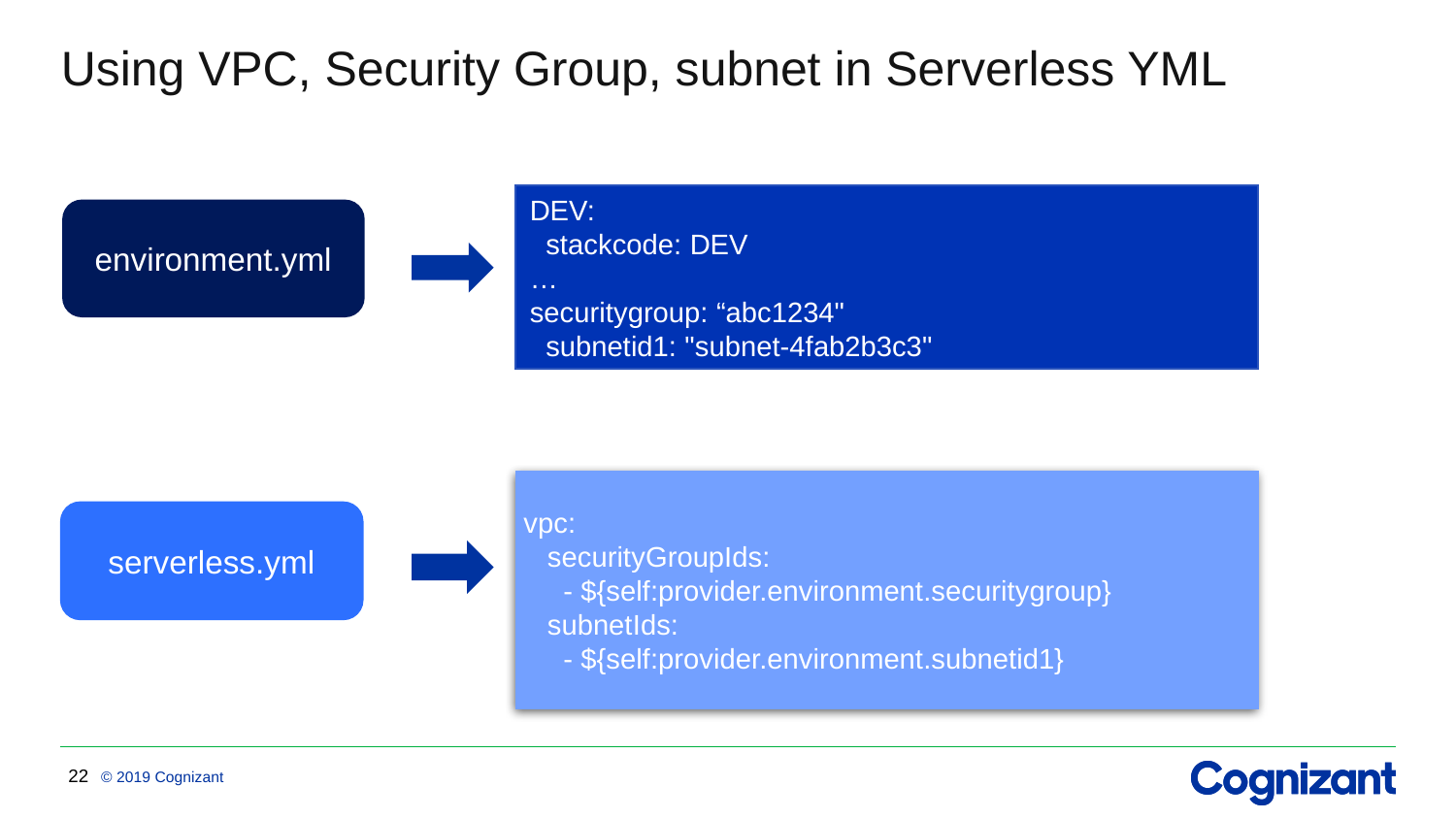

# Using VPC, Security Group, subnet in Serverless YML
DEV:
  stackcode: DEV
…
securitygroup: “abc1234"
  subnetid1: "subnet-4fab2b3c3"
environment.yml

 vpc:
    securityGroupIds:
      - ${self:provider.environment.securitygroup}
    subnetIds:
      - ${self:provider.environment.subnetid1}

serverless.yml

22